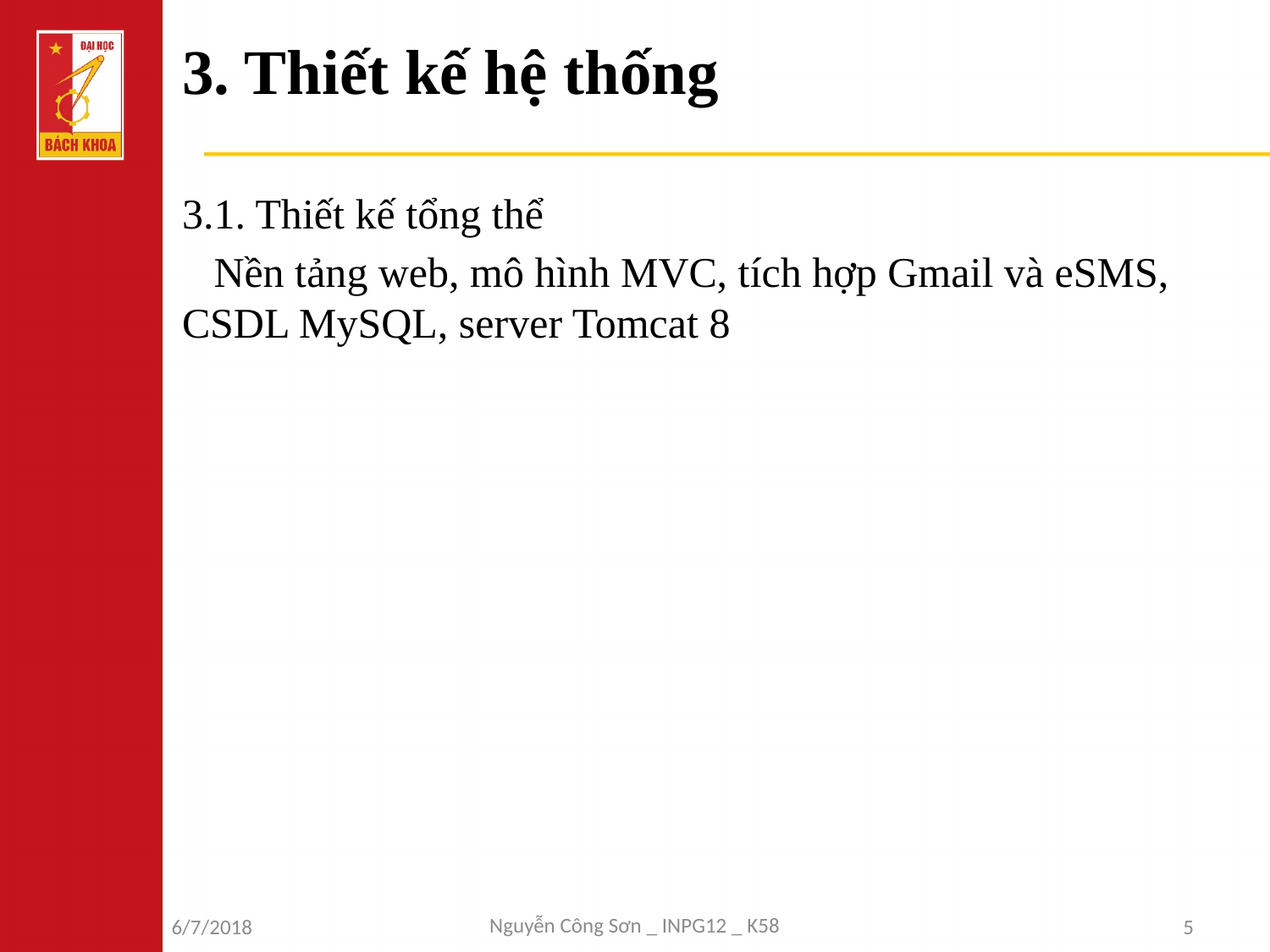

# 3. Thiết kế hệ thống
3.1. Thiết kế tổng thể
   Nền tảng web, mô hình MVC, tích hợp Gmail và eSMS,   CSDL MySQL, server Tomcat 8

Nguyễn Công Sơn _ INPG12 _ K58
6/7/2018
5